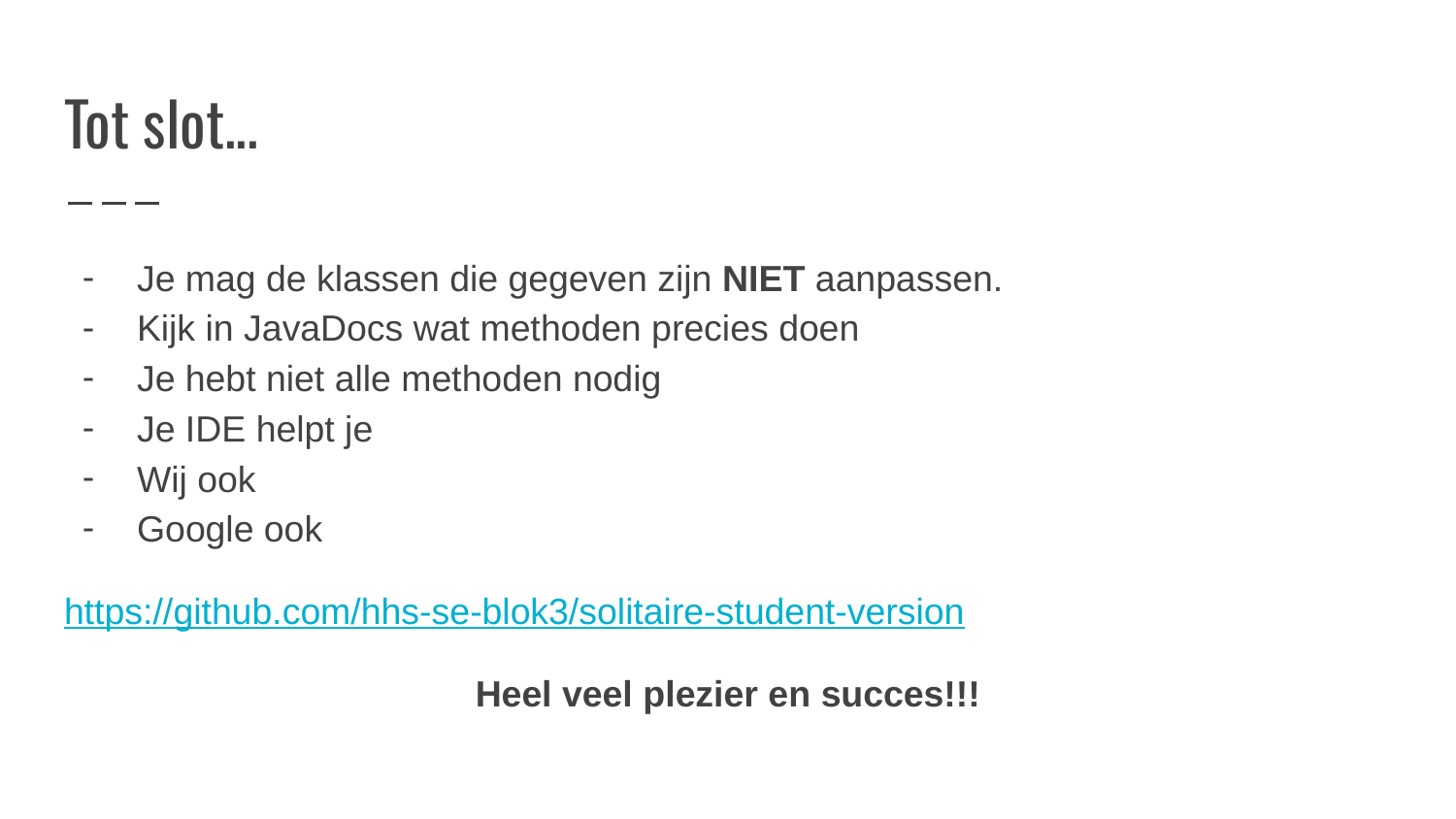

# Tot slot...
Je mag de klassen die gegeven zijn NIET aanpassen.
Kijk in JavaDocs wat methoden precies doen
Je hebt niet alle methoden nodig
Je IDE helpt je
Wij ook
Google ook
https://github.com/hhs-se-blok3/solitaire-student-version
Heel veel plezier en succes!!!